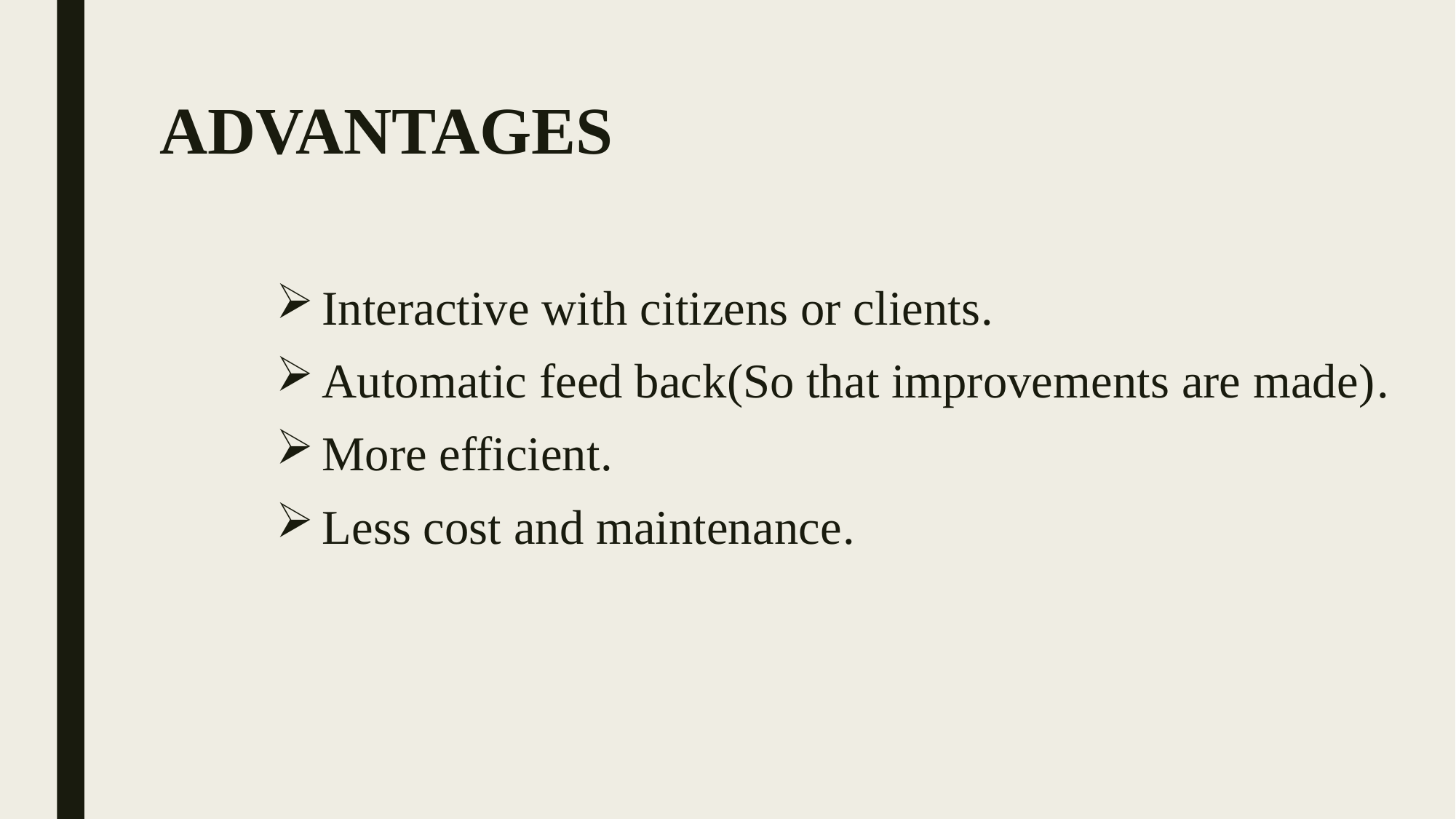

# ADVANTAGES
Interactive with citizens or clients.
Automatic feed back(So that improvements are made).
More efficient.
Less cost and maintenance.